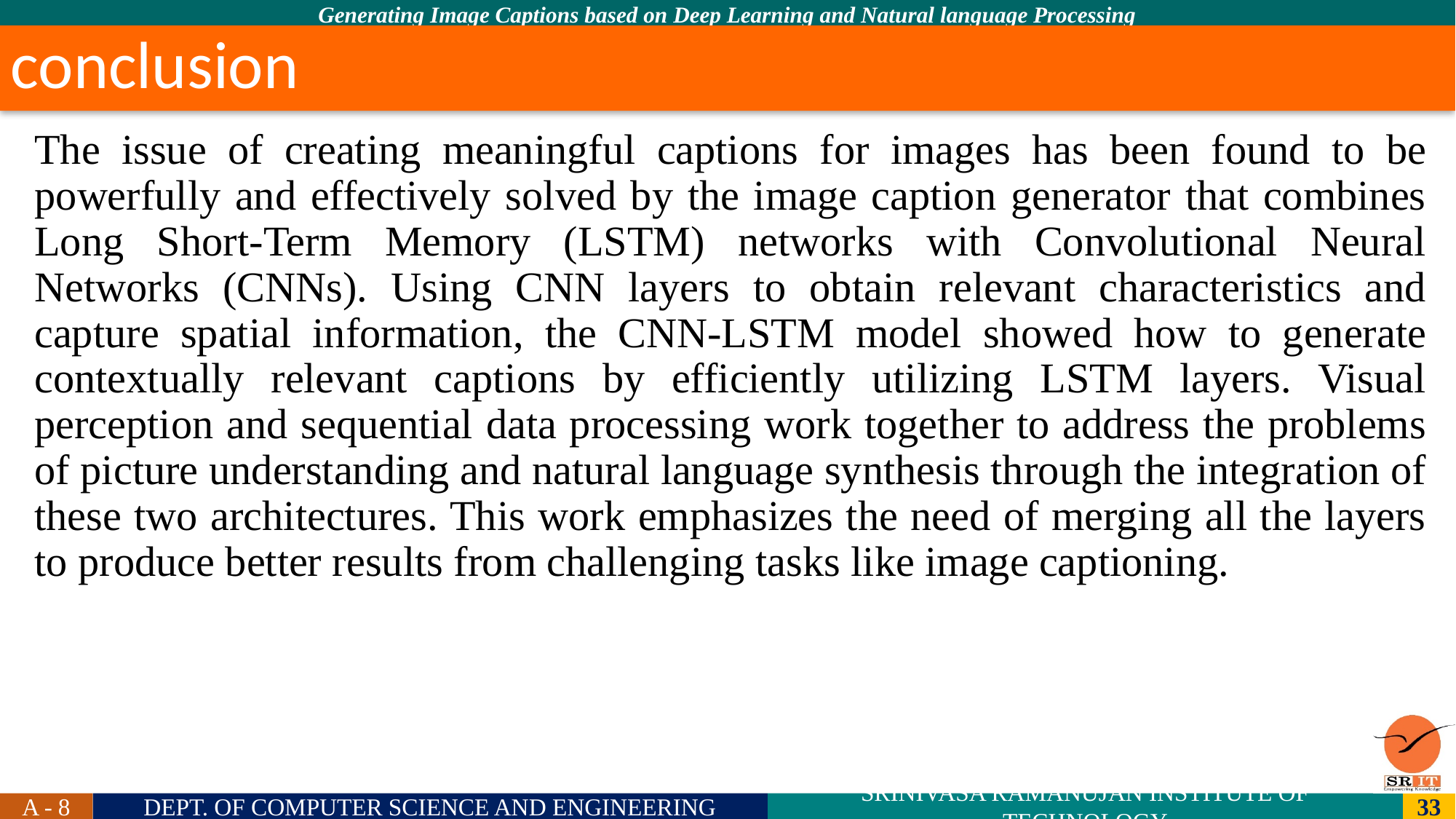

conclusion
# The issue of creating meaningful captions for images has been found to be powerfully and effectively solved by the image caption generator that combines Long Short-Term Memory (LSTM) networks with Convolutional Neural Networks (CNNs). Using CNN layers to obtain relevant characteristics and capture spatial information, the CNN-LSTM model showed how to generate contextually relevant captions by efficiently utilizing LSTM layers. Visual perception and sequential data processing work together to address the problems of picture understanding and natural language synthesis through the integration of these two architectures. This work emphasizes the need of merging all the layers to produce better results from challenging tasks like image captioning.